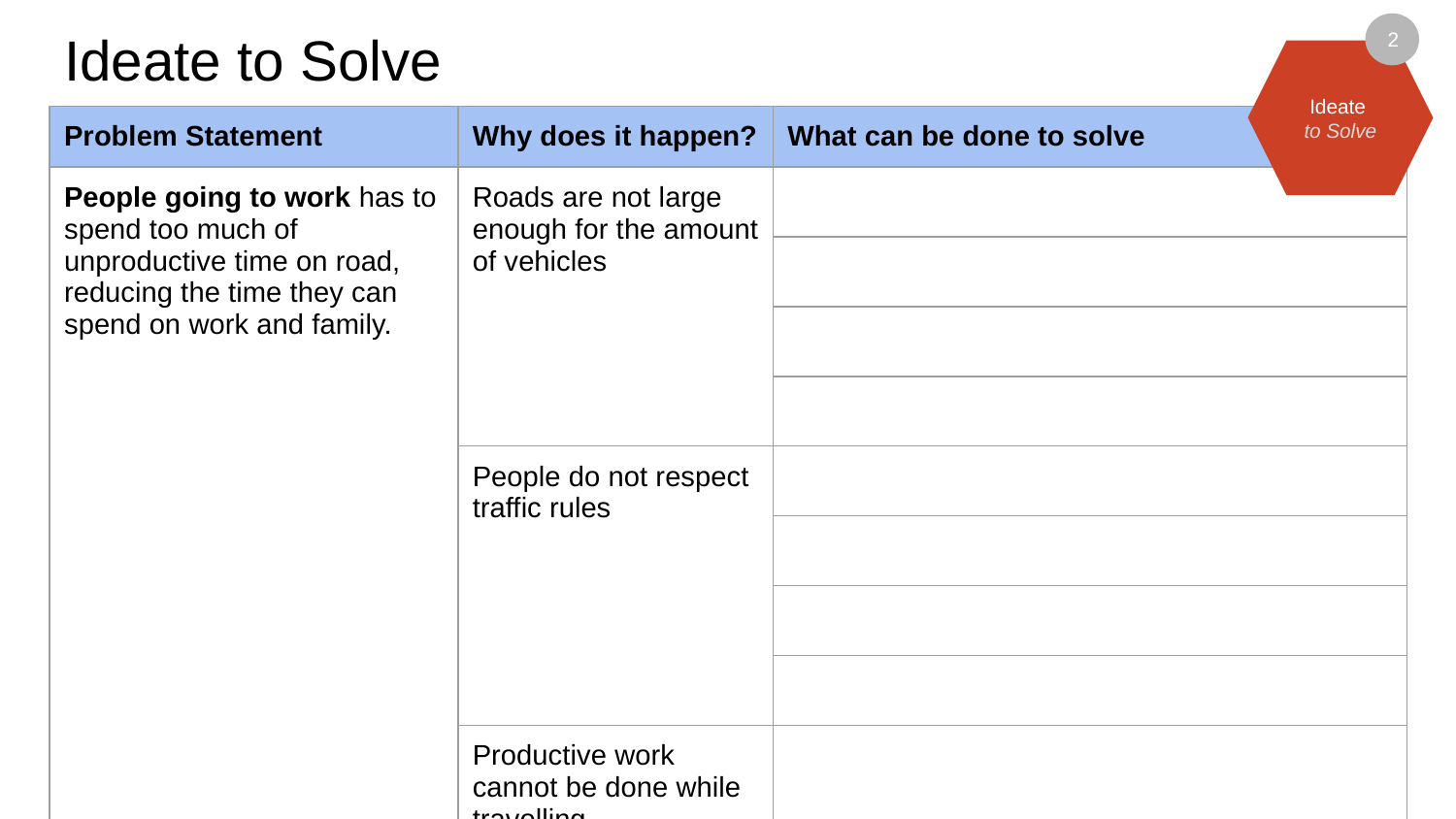

# Ideate to Solve
2
Ideate
to Solve
| Problem Statement | Why does it happen? | What can be done to solve |
| --- | --- | --- |
| People going to work has to spend too much of unproductive time on road, reducing the time they can spend on work and family. | Roads are not large enough for the amount of vehicles |  |
|  |  |  |
|  |  |  |
|  |  |  |
|  | People do not respect traffic rules |  |
|  |  |  |
|  |  |  |
|  |  |  |
|  | Productive work cannot be done while travelling |  |